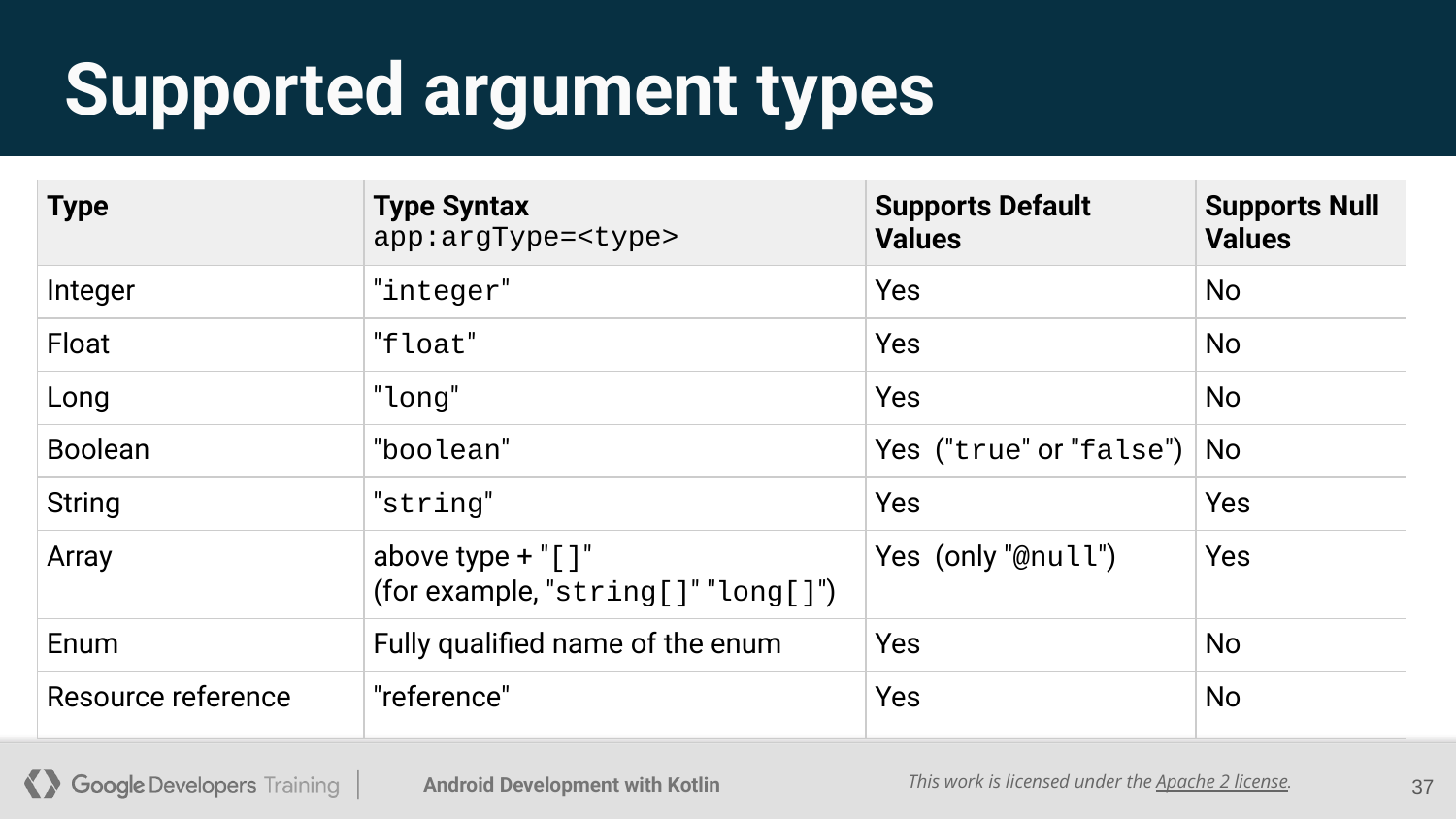

# Supported argument types
| Type | Type Syntax app:argType=<type> | Supports Default Values | Supports Null Values |
| --- | --- | --- | --- |
| Integer | "integer" | Yes | No |
| Float | "float" | Yes | No |
| Long | "long" | Yes | No |
| Boolean | "boolean" | Yes ("true" or "false") | No |
| String | "string" | Yes | Yes |
| Array | above type + "[]" (for example, "string[]" "long[]") | Yes (only "@null") | Yes |
| Enum | Fully qualified name of the enum | Yes | No |
| Resource reference | "reference" | Yes | No |
37